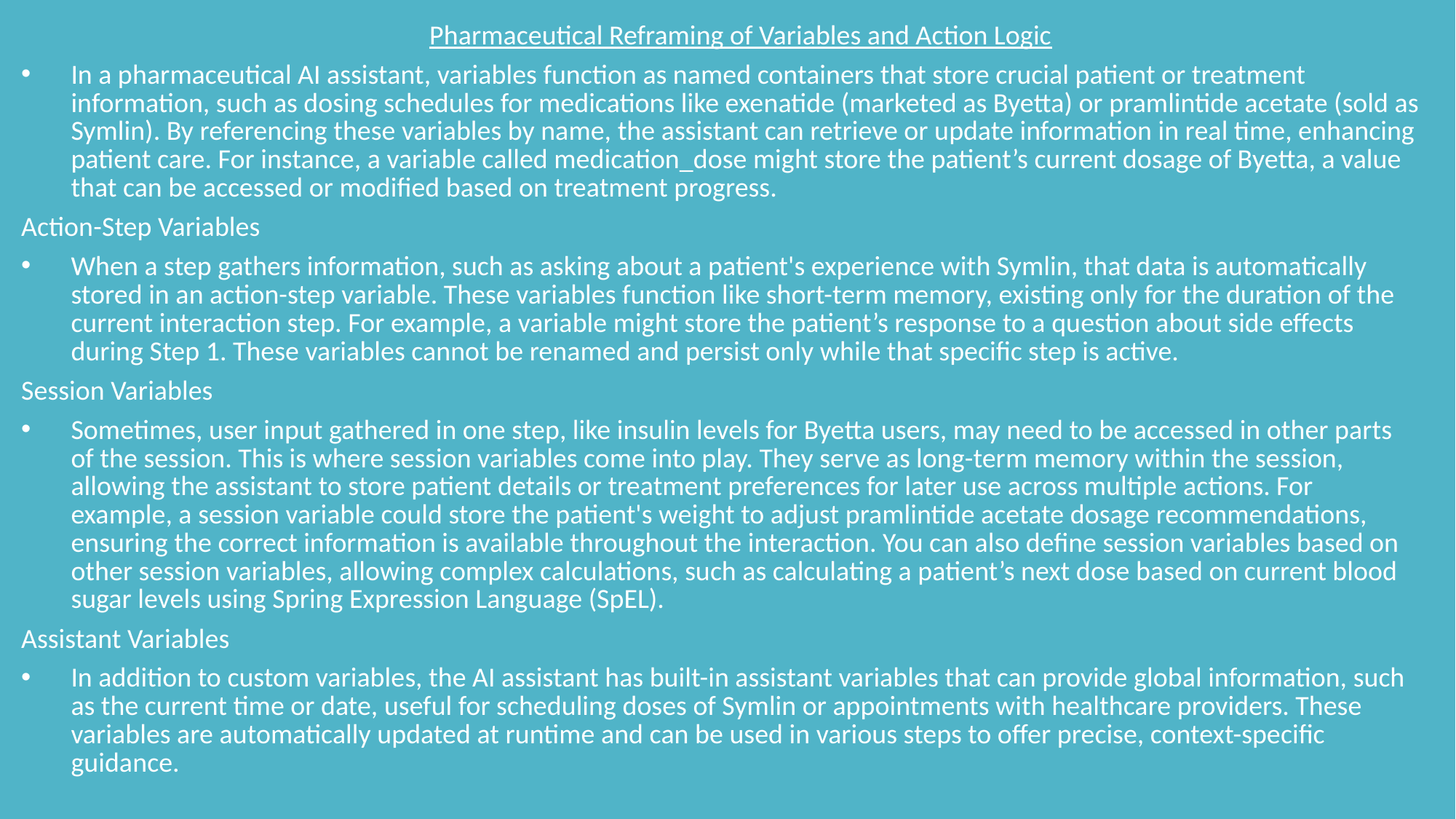

Pharmaceutical Reframing of Variables and Action Logic
In a pharmaceutical AI assistant, variables function as named containers that store crucial patient or treatment information, such as dosing schedules for medications like exenatide (marketed as Byetta) or pramlintide acetate (sold as Symlin). By referencing these variables by name, the assistant can retrieve or update information in real time, enhancing patient care. For instance, a variable called medication_dose might store the patient’s current dosage of Byetta, a value that can be accessed or modified based on treatment progress.
Action-Step Variables
When a step gathers information, such as asking about a patient's experience with Symlin, that data is automatically stored in an action-step variable. These variables function like short-term memory, existing only for the duration of the current interaction step. For example, a variable might store the patient’s response to a question about side effects during Step 1. These variables cannot be renamed and persist only while that specific step is active.
Session Variables
Sometimes, user input gathered in one step, like insulin levels for Byetta users, may need to be accessed in other parts of the session. This is where session variables come into play. They serve as long-term memory within the session, allowing the assistant to store patient details or treatment preferences for later use across multiple actions. For example, a session variable could store the patient's weight to adjust pramlintide acetate dosage recommendations, ensuring the correct information is available throughout the interaction. You can also define session variables based on other session variables, allowing complex calculations, such as calculating a patient’s next dose based on current blood sugar levels using Spring Expression Language (SpEL).
Assistant Variables
In addition to custom variables, the AI assistant has built-in assistant variables that can provide global information, such as the current time or date, useful for scheduling doses of Symlin or appointments with healthcare providers. These variables are automatically updated at runtime and can be used in various steps to offer precise, context-specific guidance.